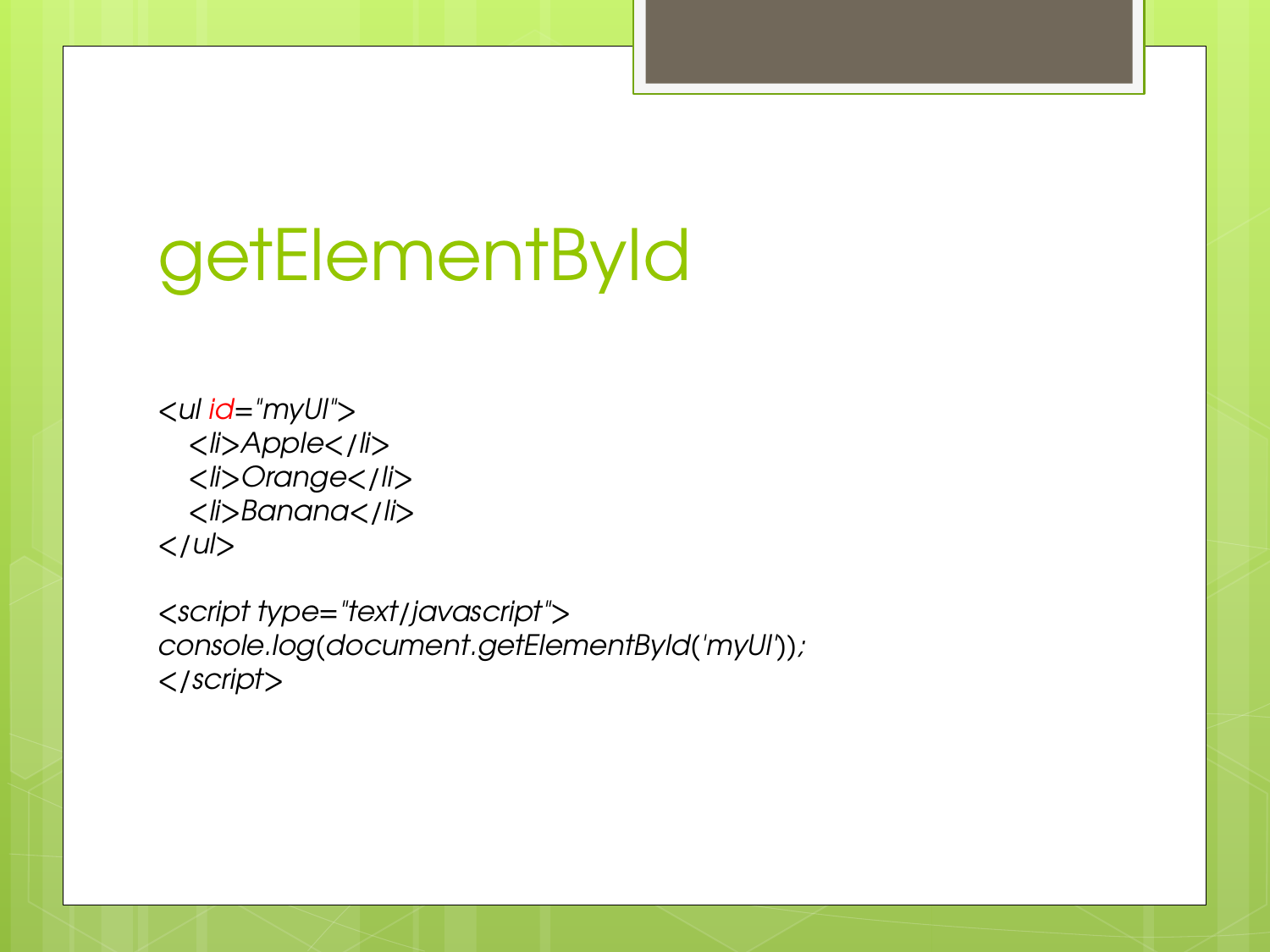

# getElementById
<ul id="myUl">
    <li>Apple</li>
    <li>Orange</li>
    <li>Banana</li>
</ul>

<script type="text/javascript">
console.log(document.getElementById('myUl'));
</script>